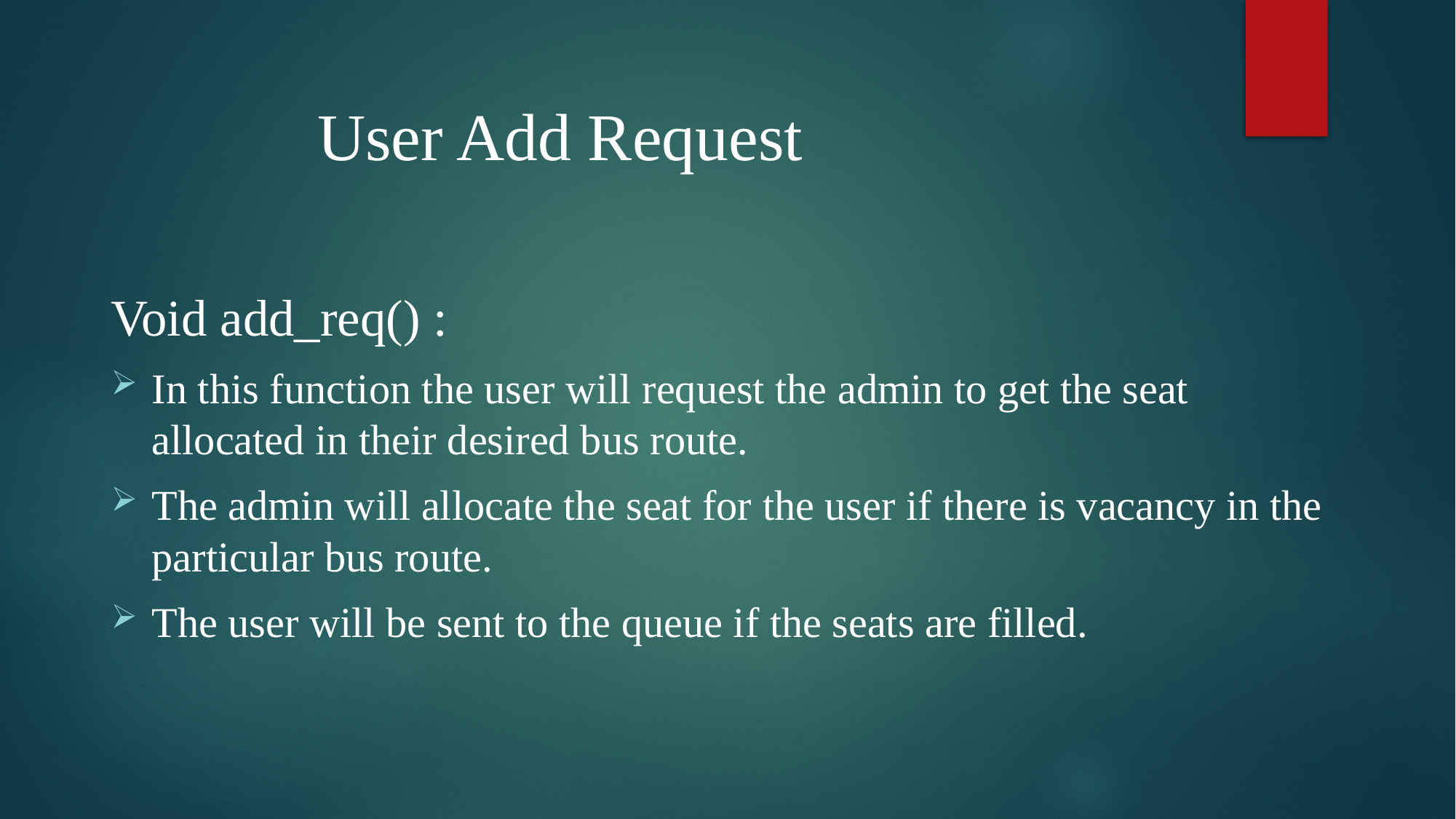

User Add Request

Void add_req() :
In this function the user will request the admin to get the seat allocated in their desired bus route.
The admin will allocate the seat for the user if there is vacancy in the particular bus route.
The user will be sent to the queue if the seats are filled.